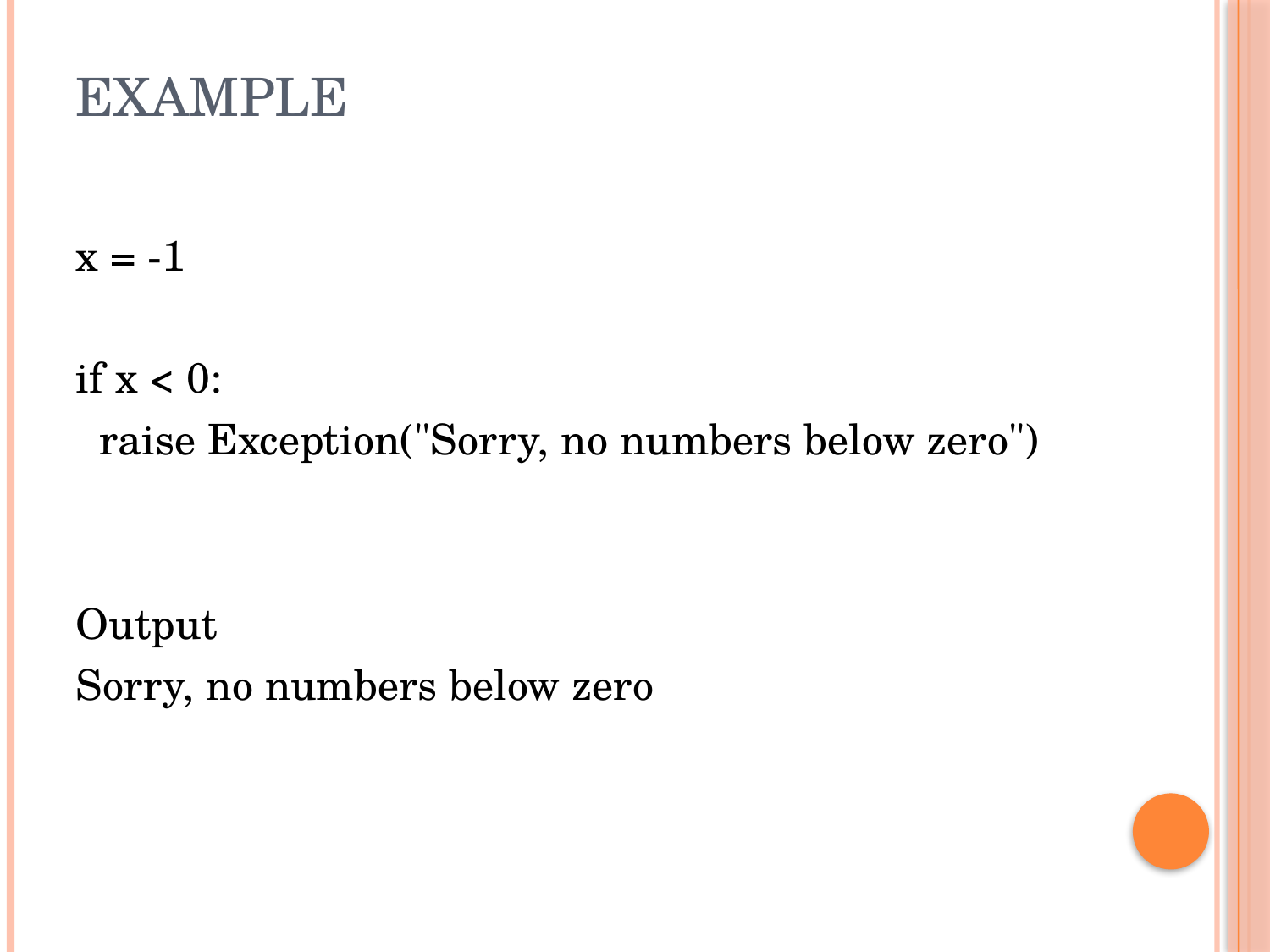

# Example
x = -1

if x < 0:
  raise Exception("Sorry, no numbers below zero")

Output
Sorry, no numbers below zero